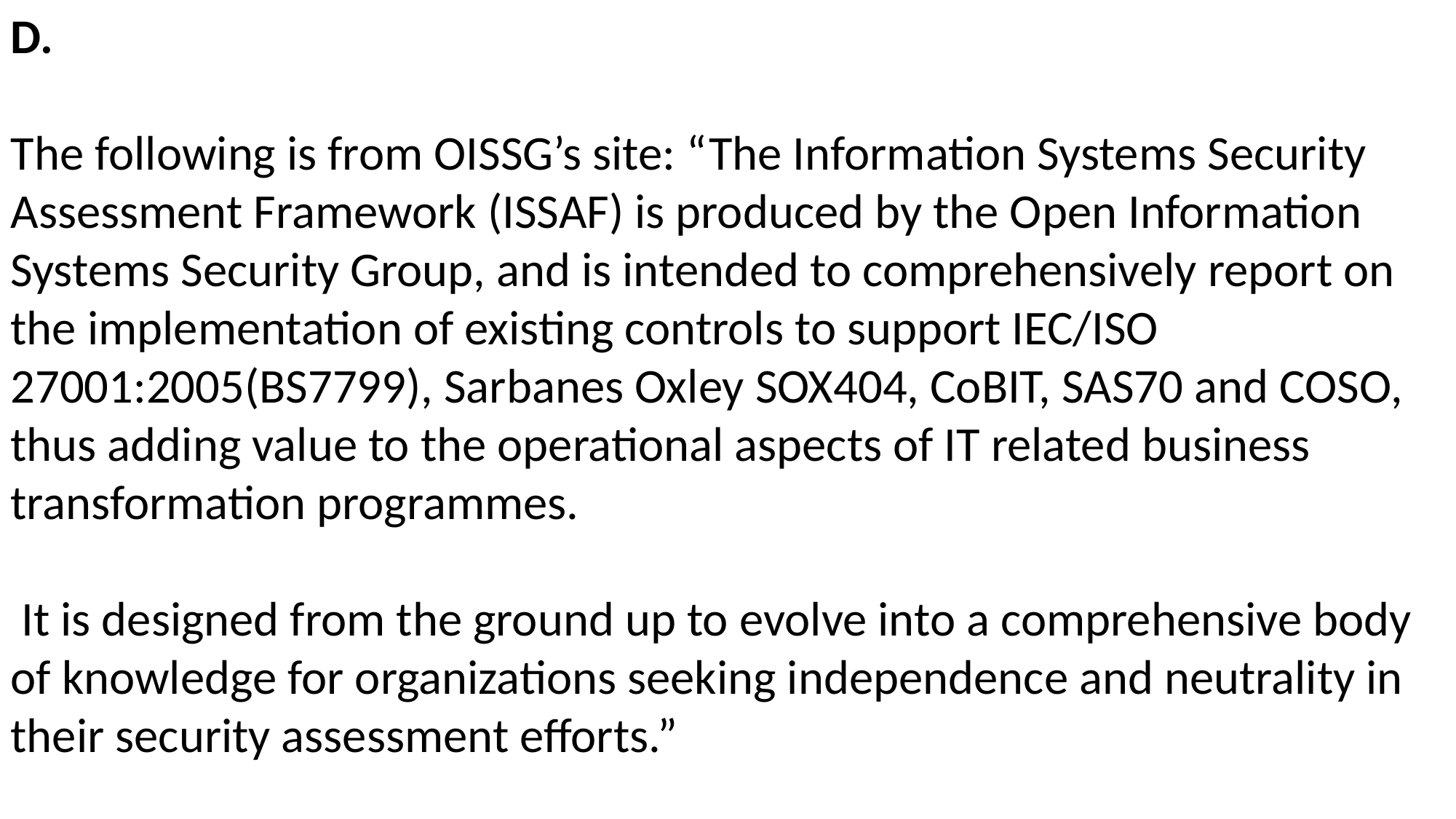

D.

The following is from OISSG’s site: “The Information Systems Security Assessment Framework (ISSAF) is produced by the Open Information Systems Security Group, and is intended to comprehensively report on the implementation of existing controls to support IEC/ISO 27001:2005(BS7799), Sarbanes Oxley SOX404, CoBIT, SAS70 and COSO, thus adding value to the operational aspects of IT related business transformation programmes.

 It is designed from the ground up to evolve into a comprehensive body of knowledge for organizations seeking independence and neutrality in their security assessment efforts.”